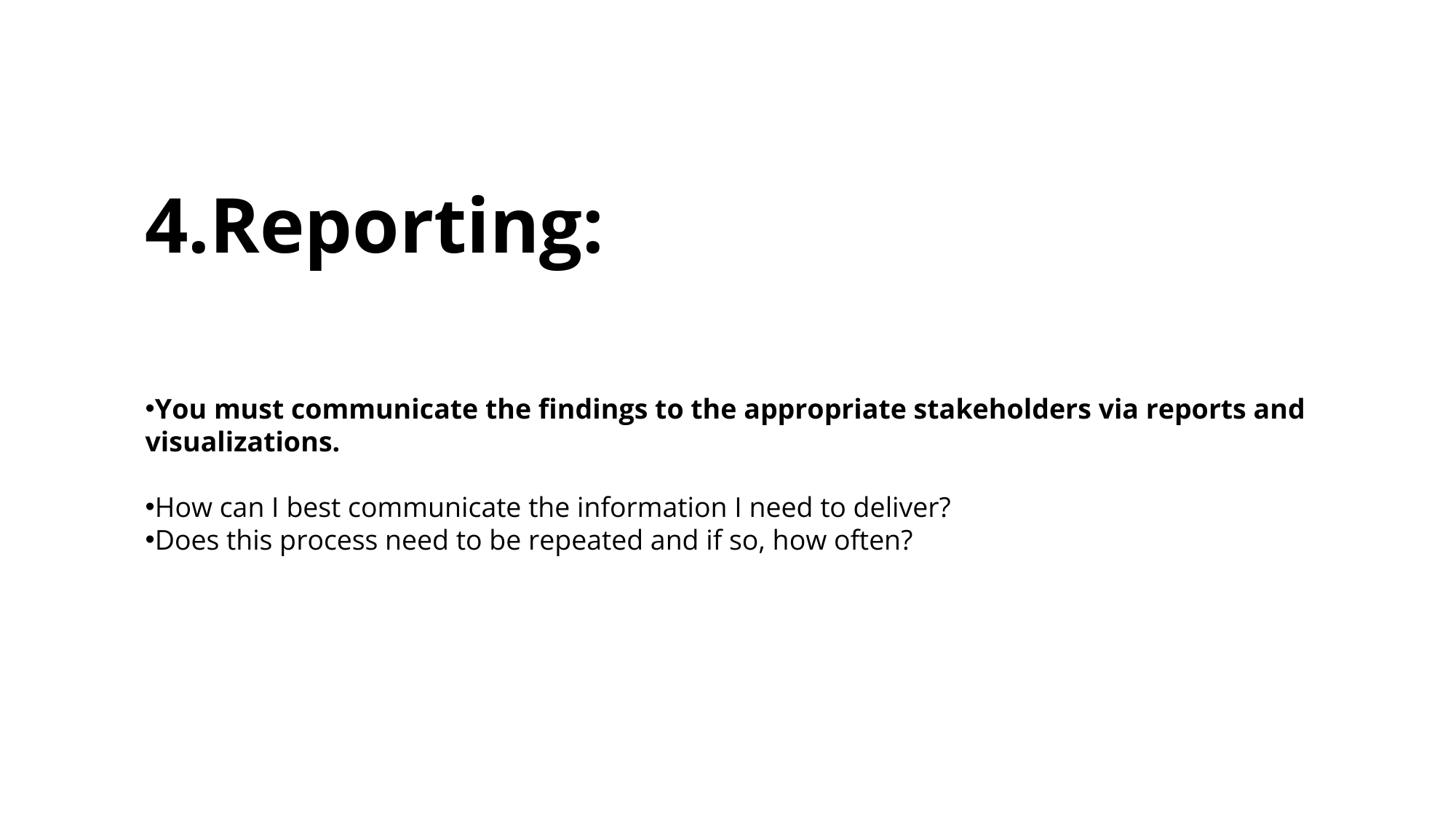

4.Reporting:

You must communicate the findings to the appropriate stakeholders via reports and visualizations.

How can I best communicate the information I need to deliver?
Does this process need to be repeated and if so, how often?